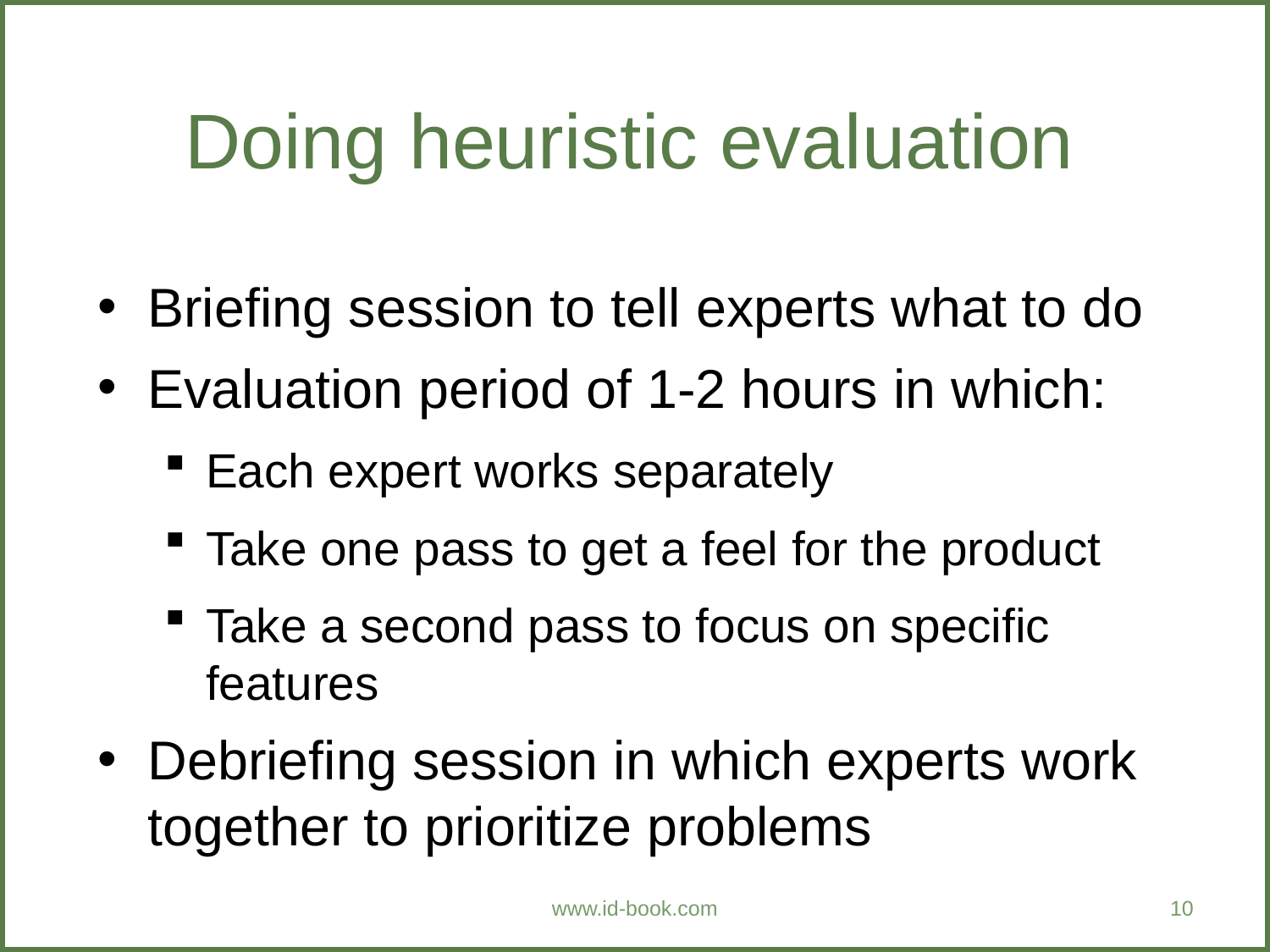

Doing heuristic evaluation
Briefing session to tell experts what to do
Evaluation period of 1-2 hours in which:
Each expert works separately
Take one pass to get a feel for the product
Take a second pass to focus on specific features
Debriefing session in which experts work together to prioritize problems
www.id-book.com
10